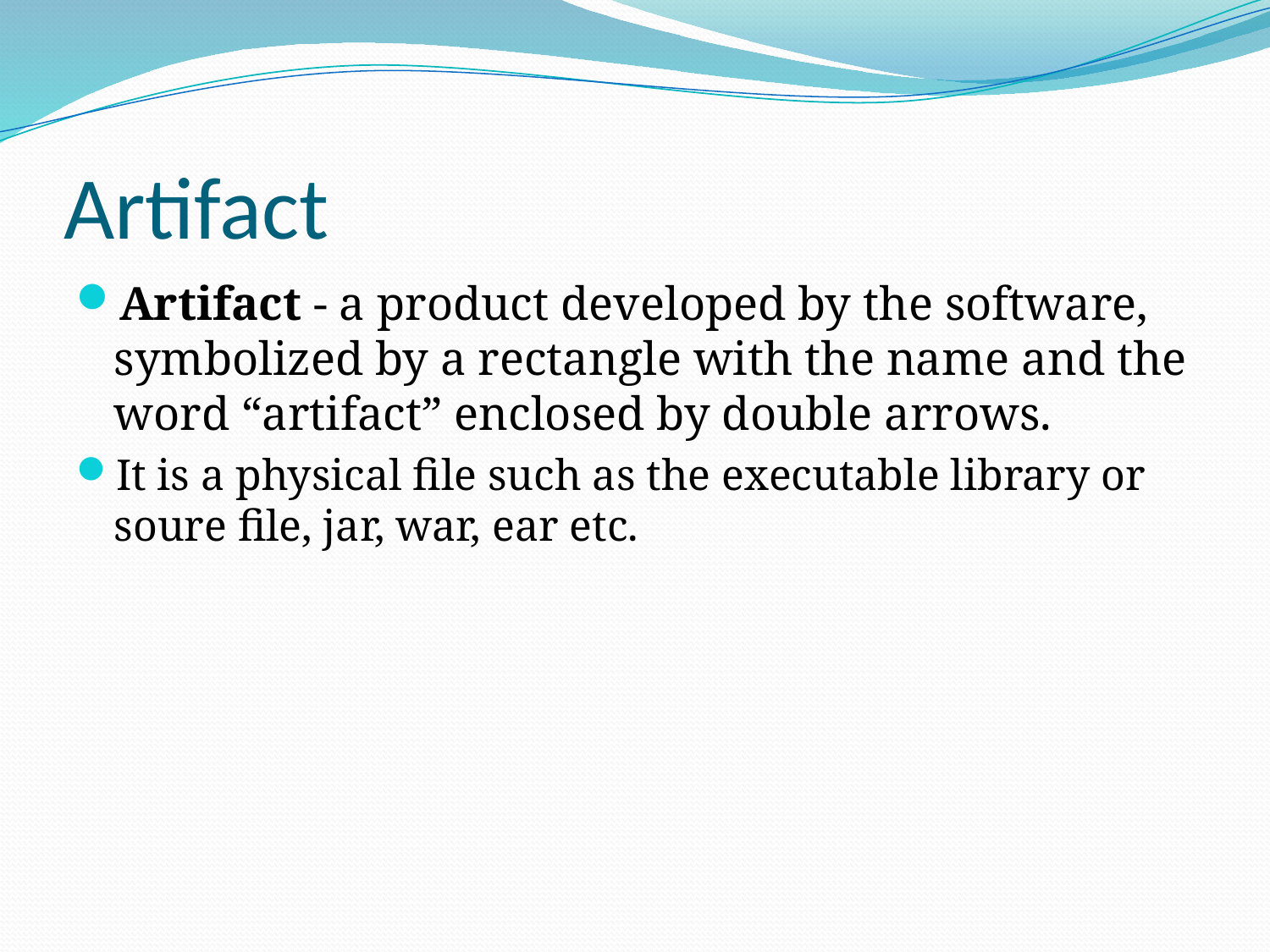

# Artifact
Artifact - a product developed by the software, symbolized by a rectangle with the name and the word “artifact” enclosed by double arrows.
It is a physical file such as the executable library or soure file, jar, war, ear etc.